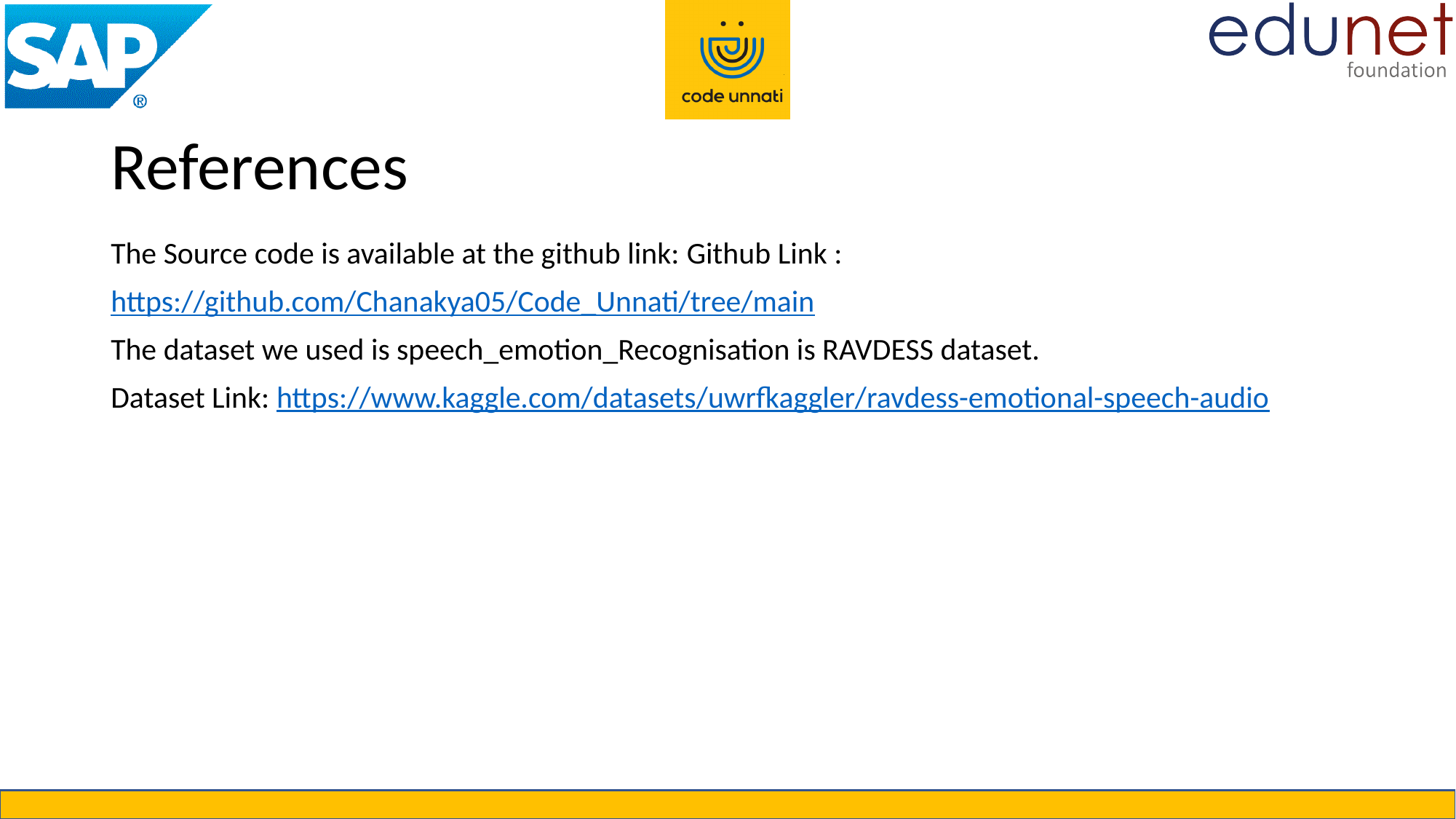

# References
The Source code is available at the github link: Github Link :
https://github.com/Chanakya05/Code_Unnati/tree/main
The dataset we used is speech_emotion_Recognisation is RAVDESS dataset.
Dataset Link: https://www.kaggle.com/datasets/uwrfkaggler/ravdess-emotional-speech-audio